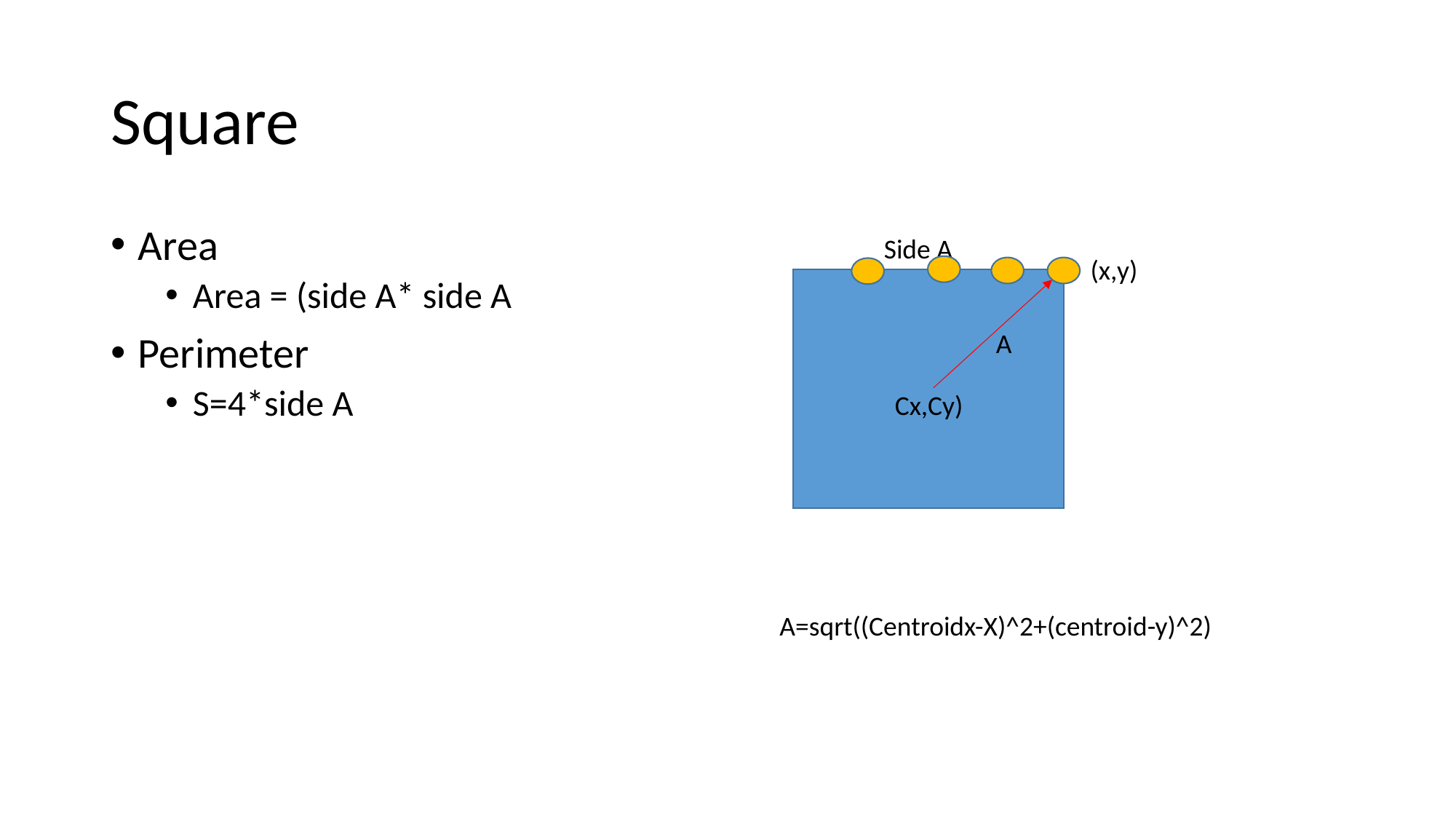

# Square
Area
Area = (side A* side A
Perimeter
S=4*side A
Side A
(x,y)

A
Cx,Cy)
A=sqrt((Centroidx-X)^2+(centroid-y)^2)